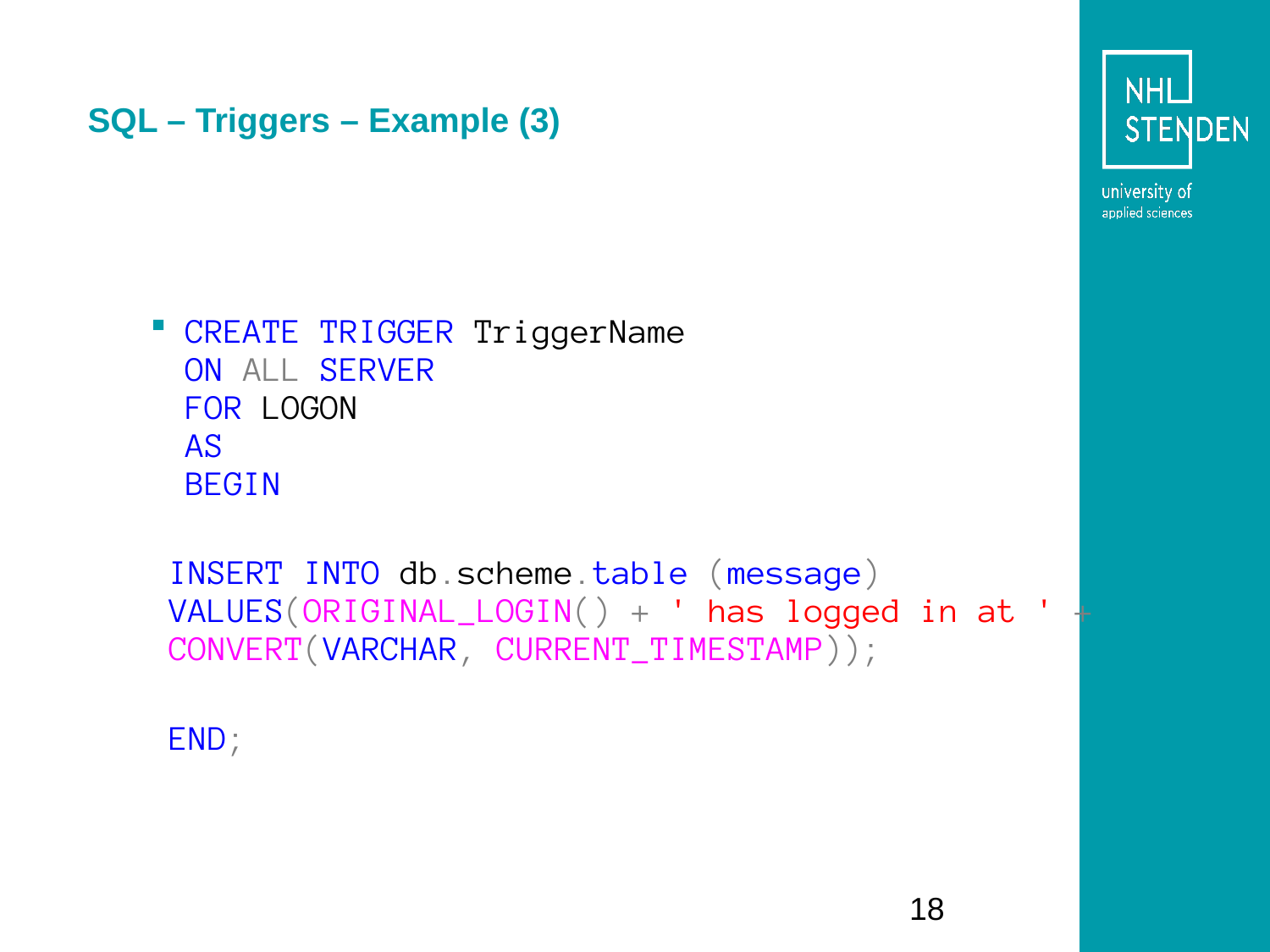

# SQL – Triggers – Example (3)
CREATE TRIGGER TriggerName
ON ALL SERVER
FOR LOGON
AS
BEGIN
 INSERT INTO db.scheme.table (message)
 VALUES(ORIGINAL_LOGIN() + ' has logged in at ' +
 CONVERT(VARCHAR, CURRENT_TIMESTAMP));
 END;
18